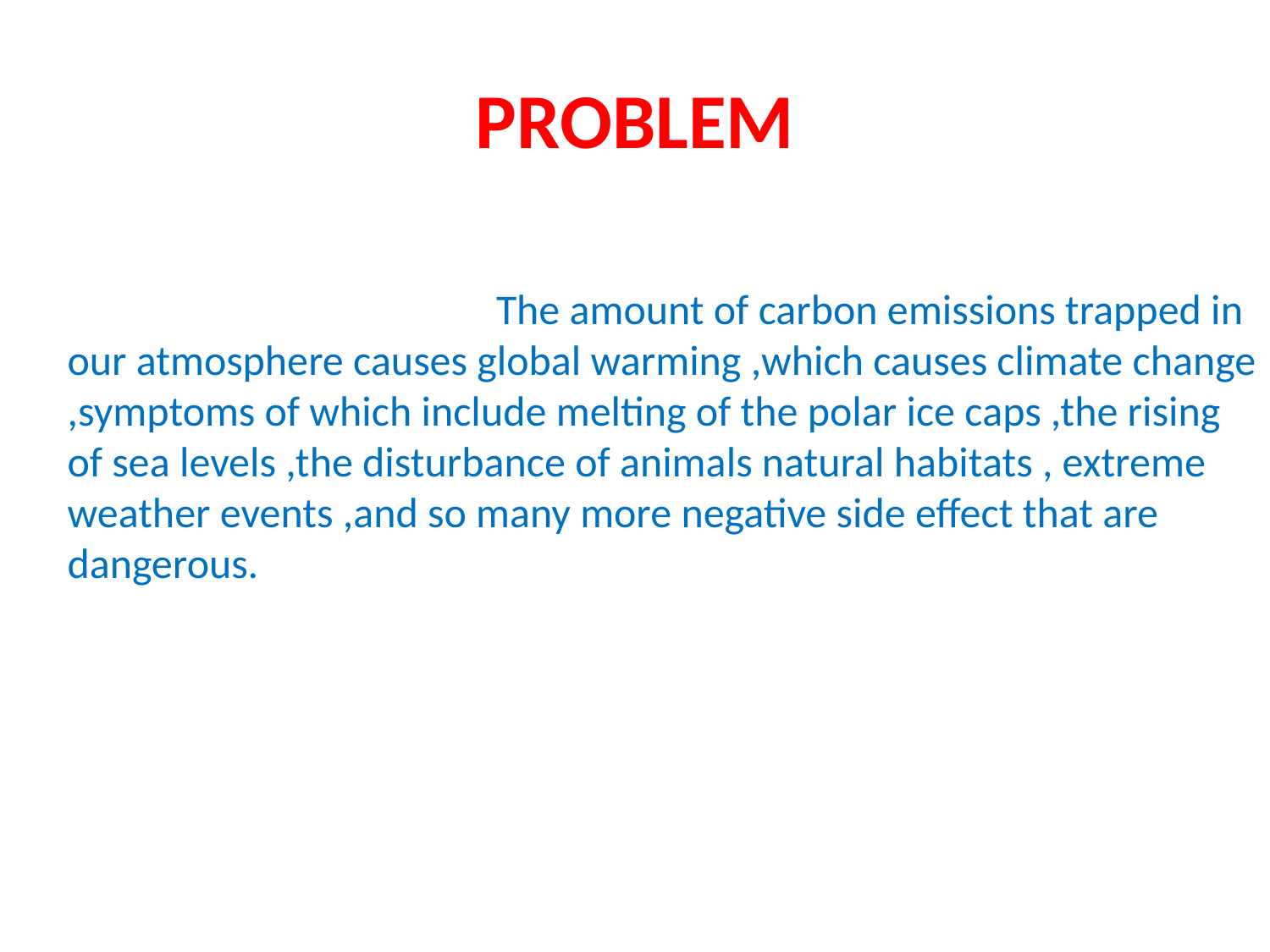

# PROBLEM
                                             The amount of carbon emissions trapped in our atmosphere causes global warming ,which causes climate change ,symptoms of which include melting of the polar ice caps ,the rising of sea levels ,the disturbance of animals natural habitats , extreme weather events ,and so many more negative side effect that are dangerous.